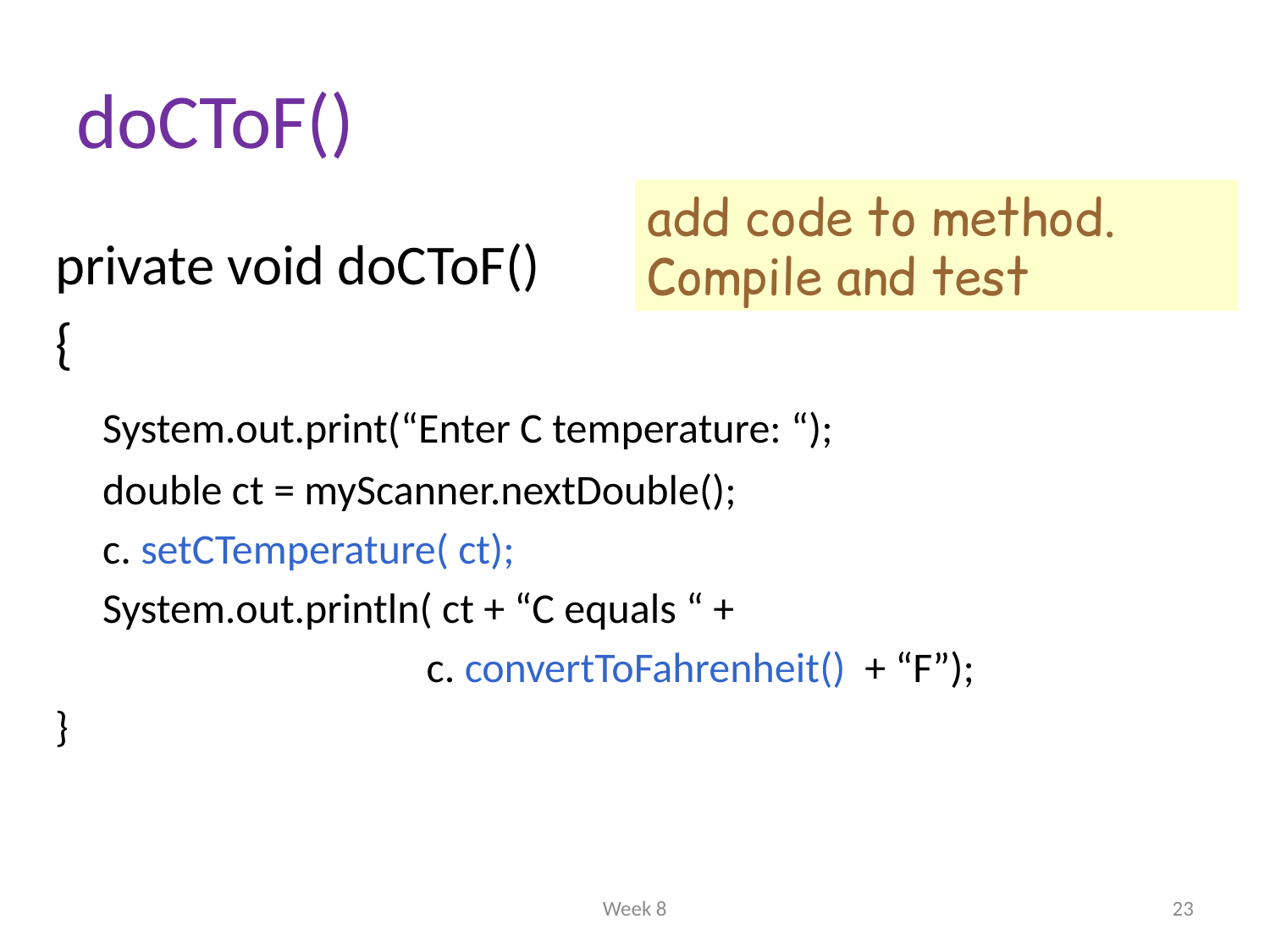

# doCToF()
add code to method.
Compile and test
private void doCToF()
{
	System.out.print(“Enter C temperature: “);
	double ct = myScanner.nextDouble();
	c. setCTemperature( ct);
	System.out.println( ct + “C equals “ +
                                       c. convertToFahrenheit()  + “F”);
}
Week 8
23